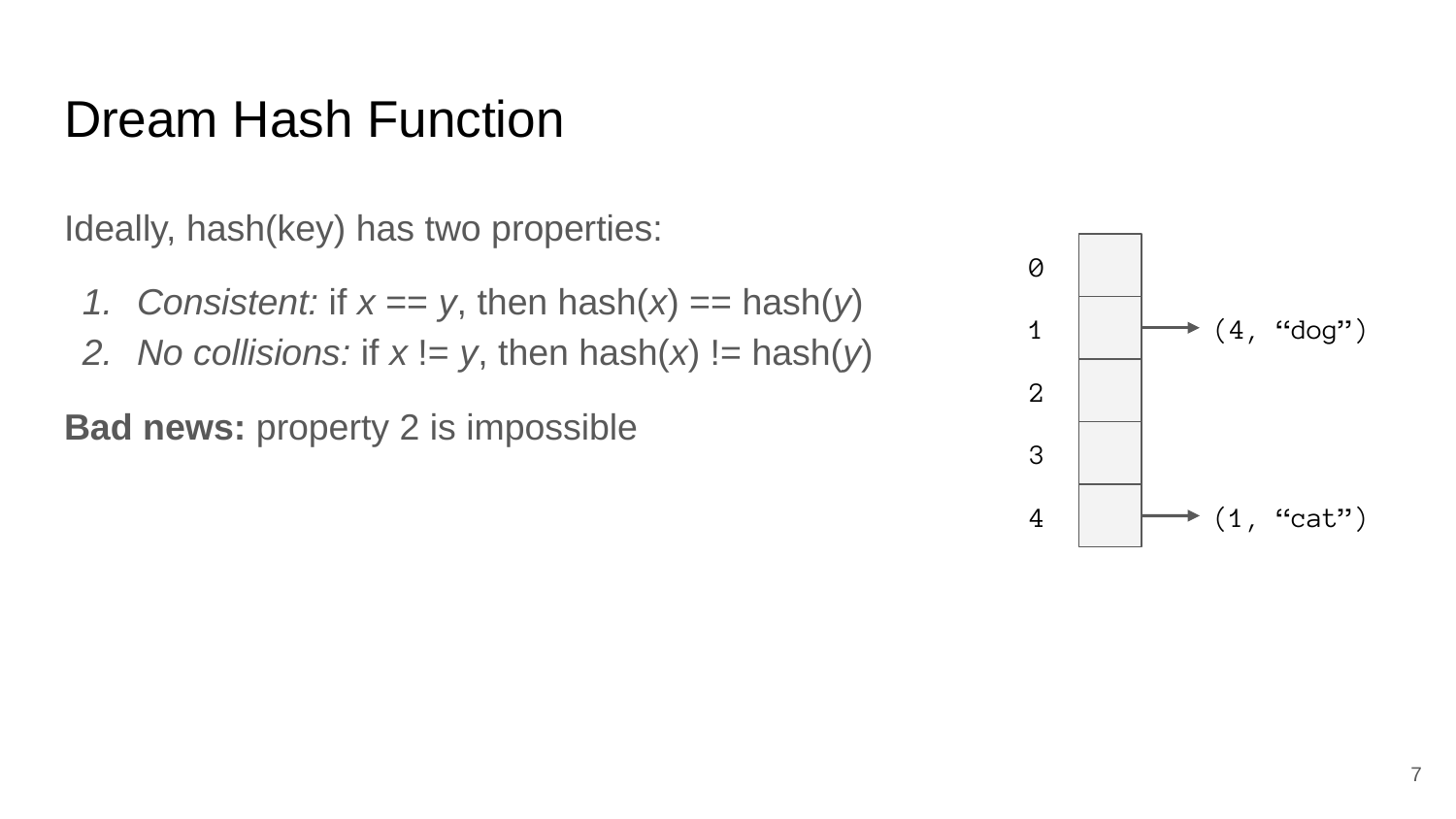

# Dream Hash Function
Ideally, hash(key) has two properties:
Consistent: if x == y, then hash(x) == hash(y)
No collisions: if x != y, then hash(x) != hash(y)
Bad news: property 2 is impossible

0
1

(4, “dog”)
2

3

4

(1, “cat”)
7